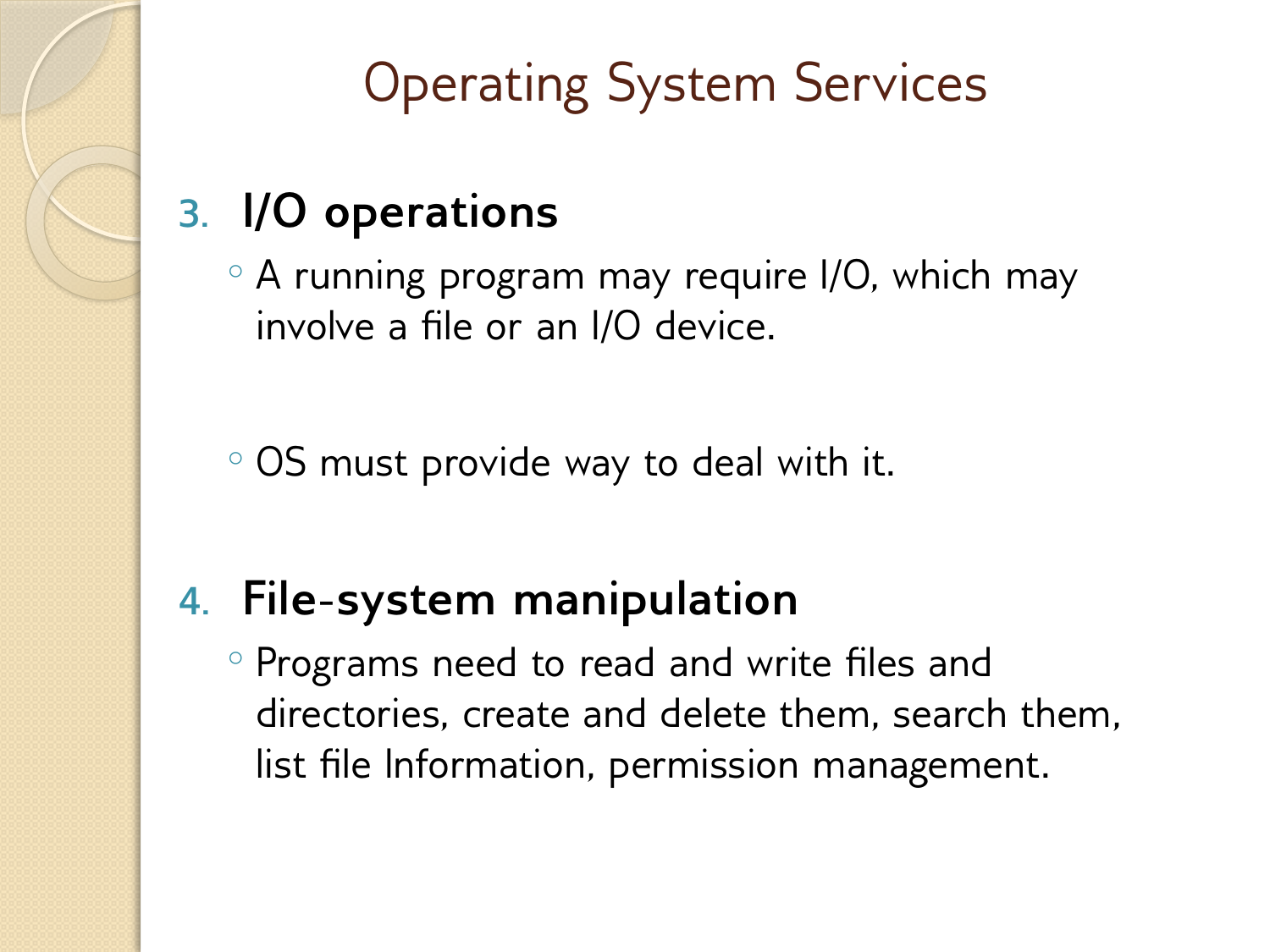

# Operating System Services
I/O operations
A running program may require I/O, which may involve a file or an I/O device.

OS must provide way to deal with it.

File-system manipulation
Programs need to read and write files and directories, create and delete them, search them, list file Information, permission management.